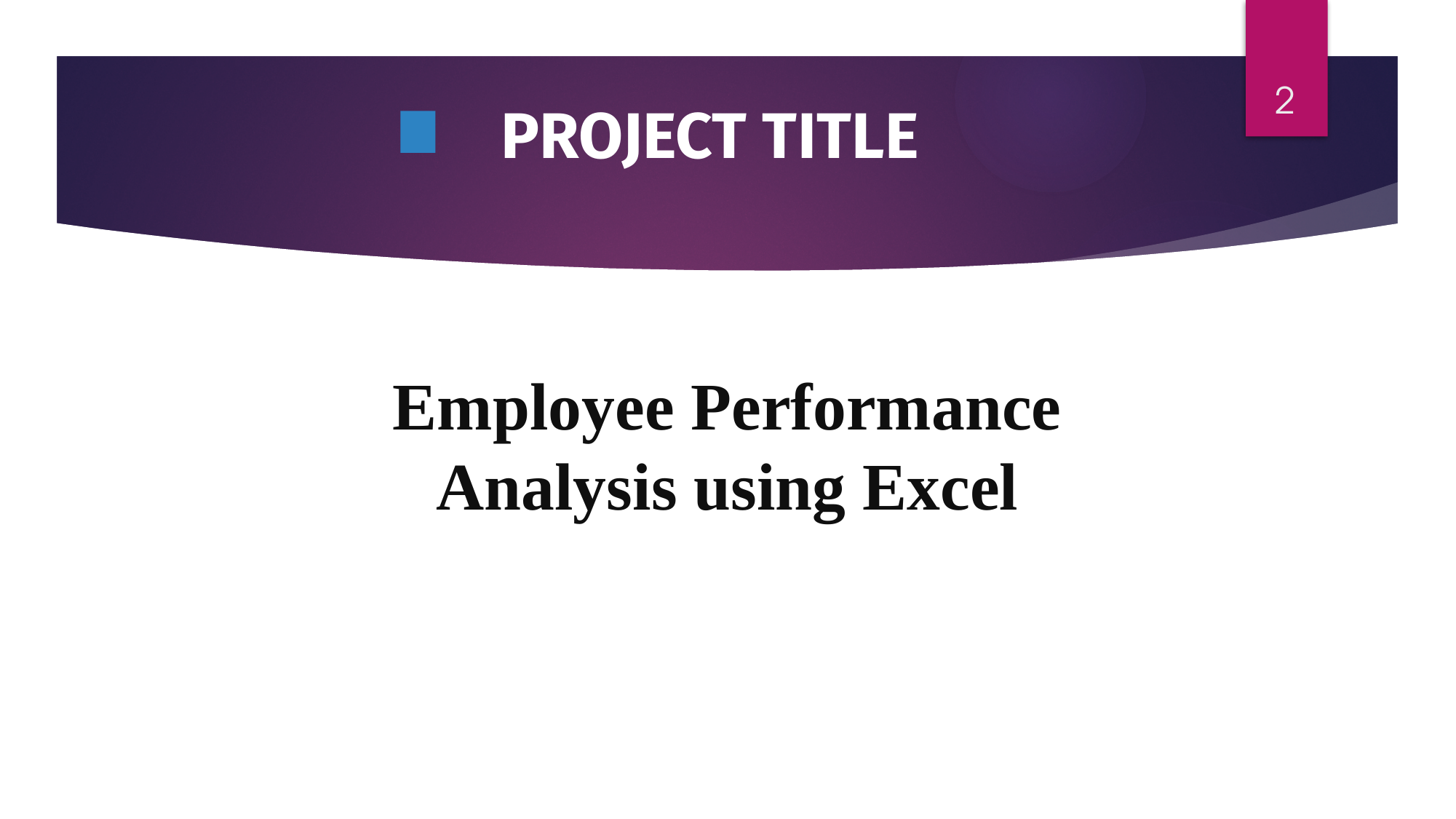

2
PROJECT TITLE

Employee Performance Analysis using Excel